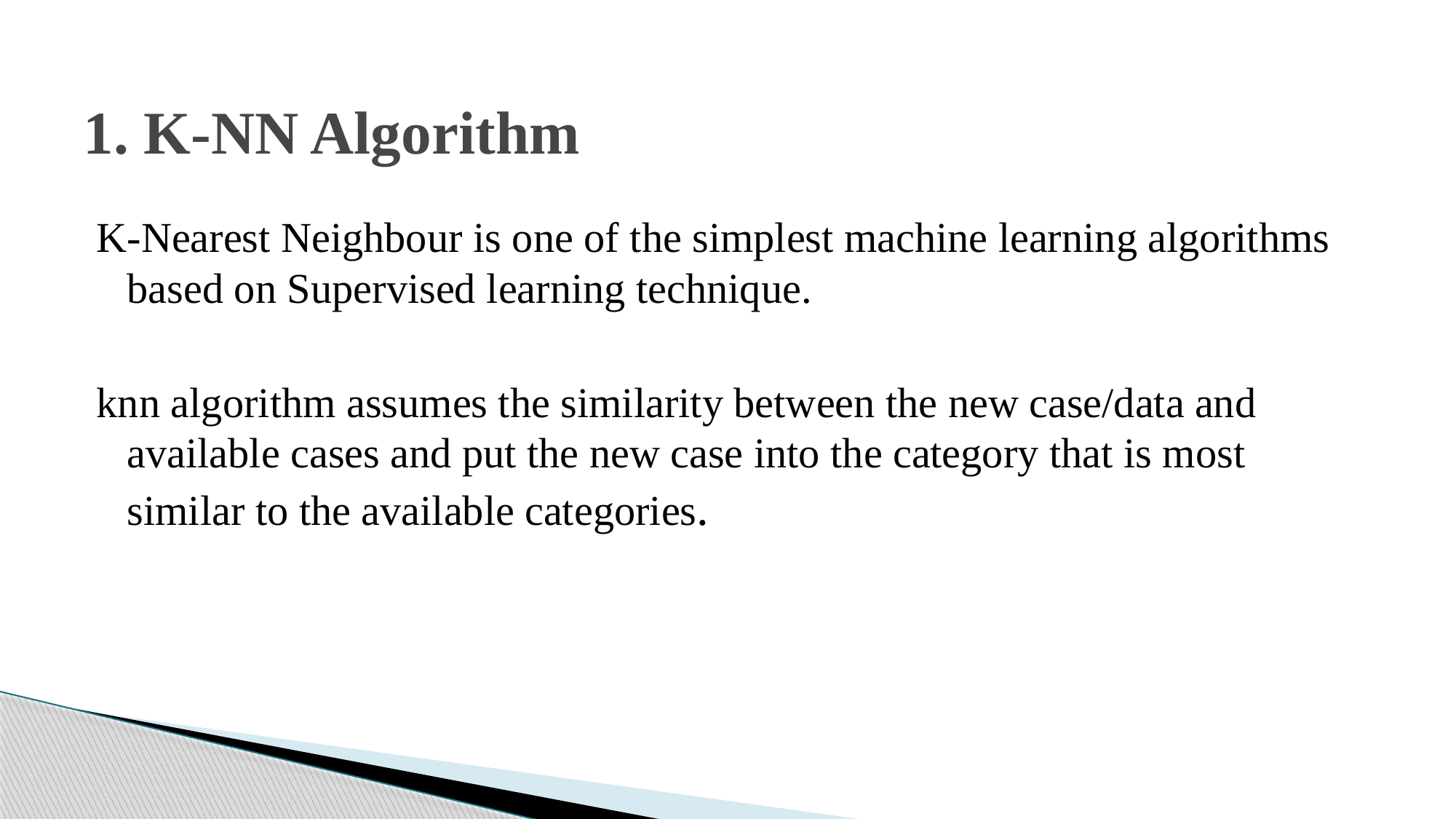

# 1. K-NN Algorithm
K-Nearest Neighbour is one of the simplest machine learning algorithms based on Supervised learning technique.

knn algorithm assumes the similarity between the new case/data and available cases and put the new case into the category that is most similar to the available categories.